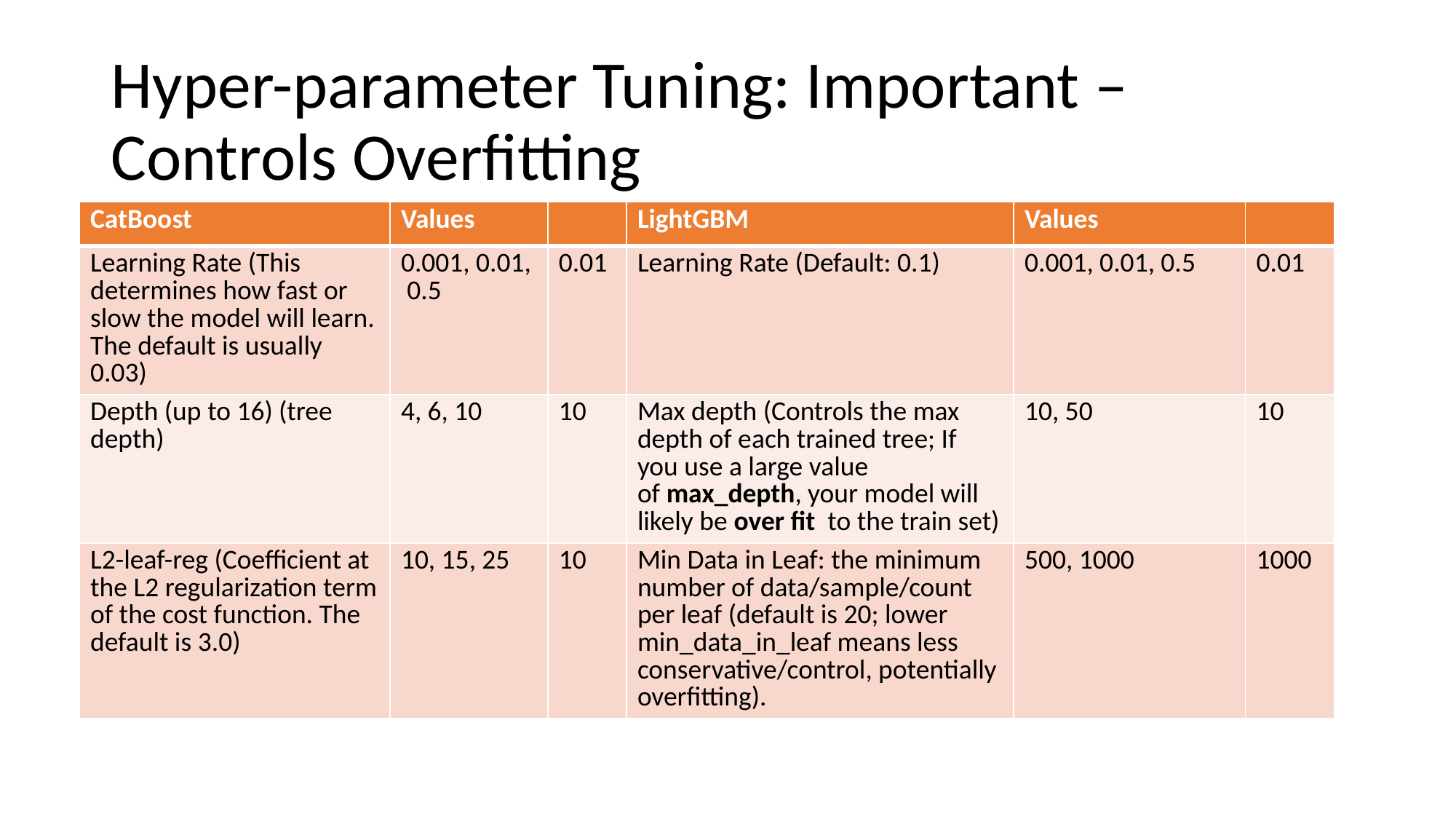

# Hyper-parameter Tuning: Important – Controls Overfitting
| CatBoost | Values |  | LightGBM | Values |  |
| --- | --- | --- | --- | --- | --- |
| Learning Rate (This determines how fast or slow the model will learn. The default is usually 0.03) | 0.001, 0.01, 0.5 | 0.01 | Learning Rate (Default: 0.1) | 0.001, 0.01, 0.5 | 0.01 |
| Depth (up to 16) (tree depth) | 4, 6, 10 | 10 | Max depth (Controls the max depth of each trained tree; If you use a large value of max\_depth, your model will likely be over fit  to the train set) | 10, 50 | 10 |
| L2-leaf-reg (Coefficient at the L2 regularization term of the cost function. The default is 3.0) | 10, 15, 25 | 10 | Min Data in Leaf: the minimum number of data/sample/count per leaf (default is 20; lower min\_data\_in\_leaf means less conservative/control, potentially overfitting). | 500, 1000 | 1000 |